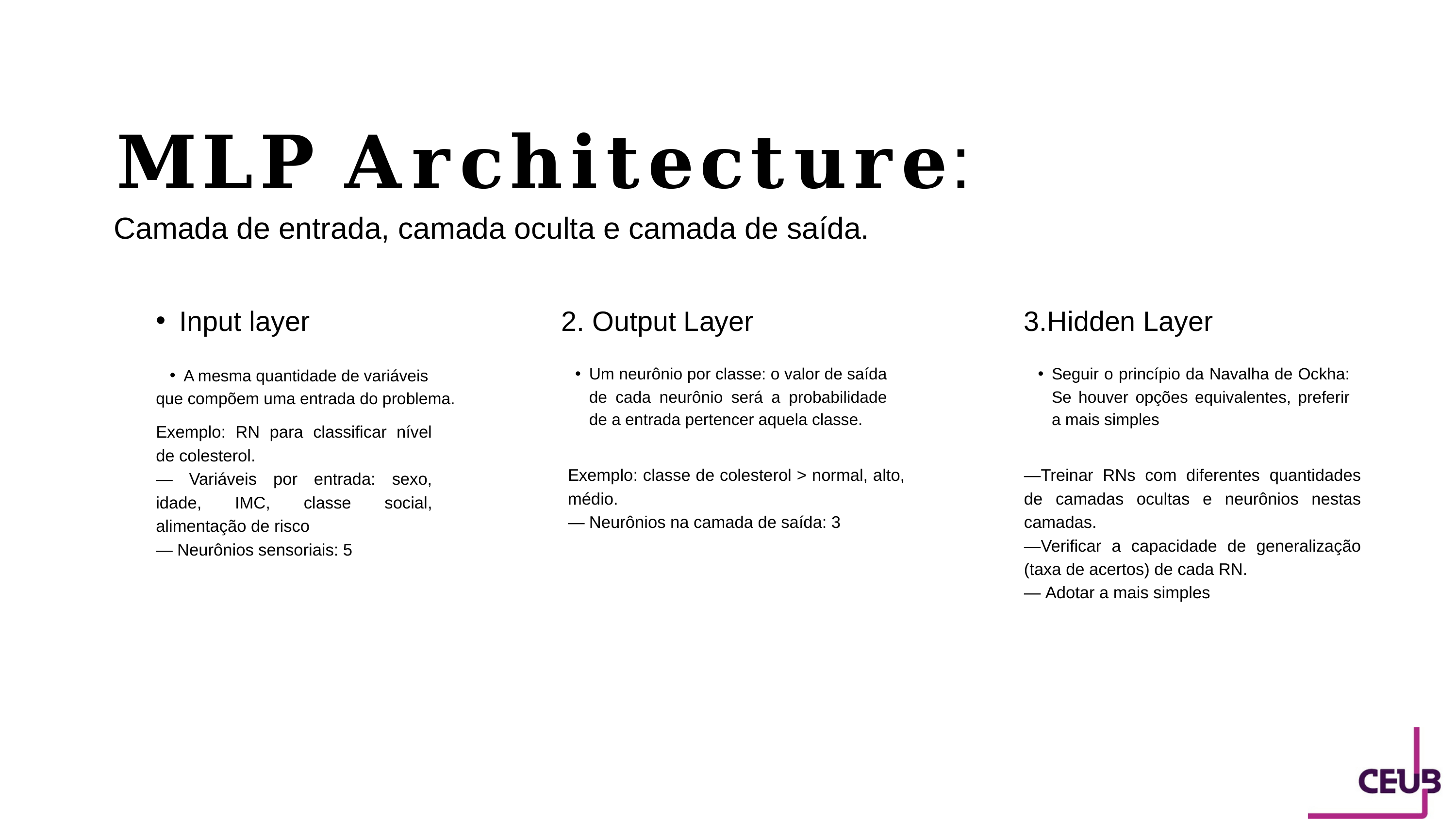

𝐌𝐋𝐏 𝐀𝐫𝐜𝐡𝐢𝐭𝐞𝐜𝐭𝐮𝐫𝐞:

Camada de entrada, camada oculta e camada de saída.

Input layer
2. Output Layer
3.Hidden Layer
Um neurônio por classe: o valor de saída de cada neurônio será a probabilidade de a entrada pertencer aquela classe.
Seguir o princípio da Navalha de Ockha: Se houver opções equivalentes, preferir a mais simples
A mesma quantidade de variáveis
que compõem uma entrada do problema.
Exemplo: RN para classificar nível de colesterol.
— Variáveis por entrada: sexo, idade, IMC, classe social, alimentação de risco
— Neurônios sensoriais: 5
Exemplo: classe de colesterol > normal, alto, médio.
— Neurônios na camada de saída: 3
—Treinar RNs com diferentes quantidades de camadas ocultas e neurônios nestas camadas.
—Verificar a capacidade de generalização (taxa de acertos) de cada RN.
— Adotar a mais simples